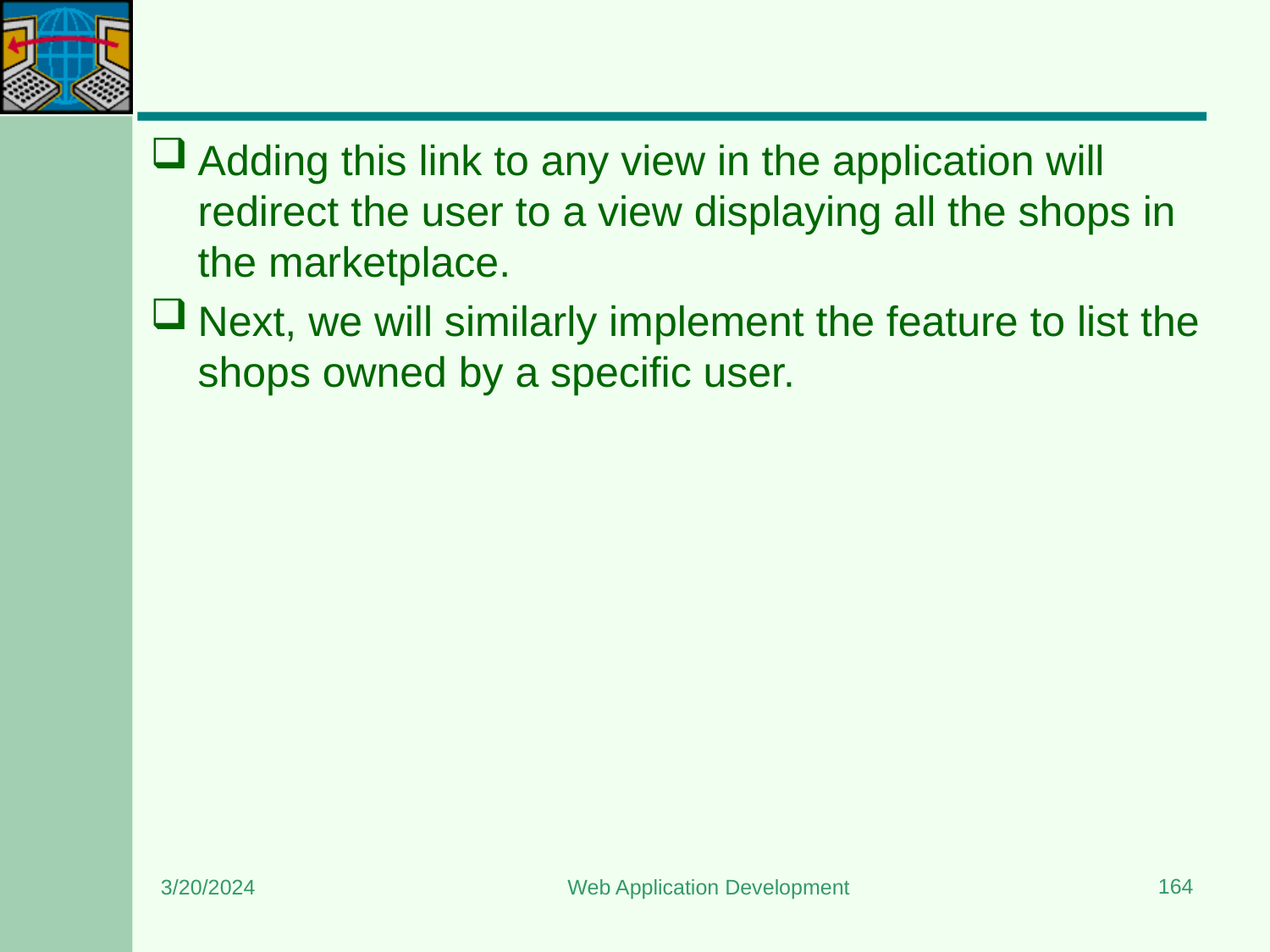

#
Adding this link to any view in the application will redirect the user to a view displaying all the shops in the marketplace.
Next, we will similarly implement the feature to list the shops owned by a specific user.
164
3/20/2024
Web Application Development